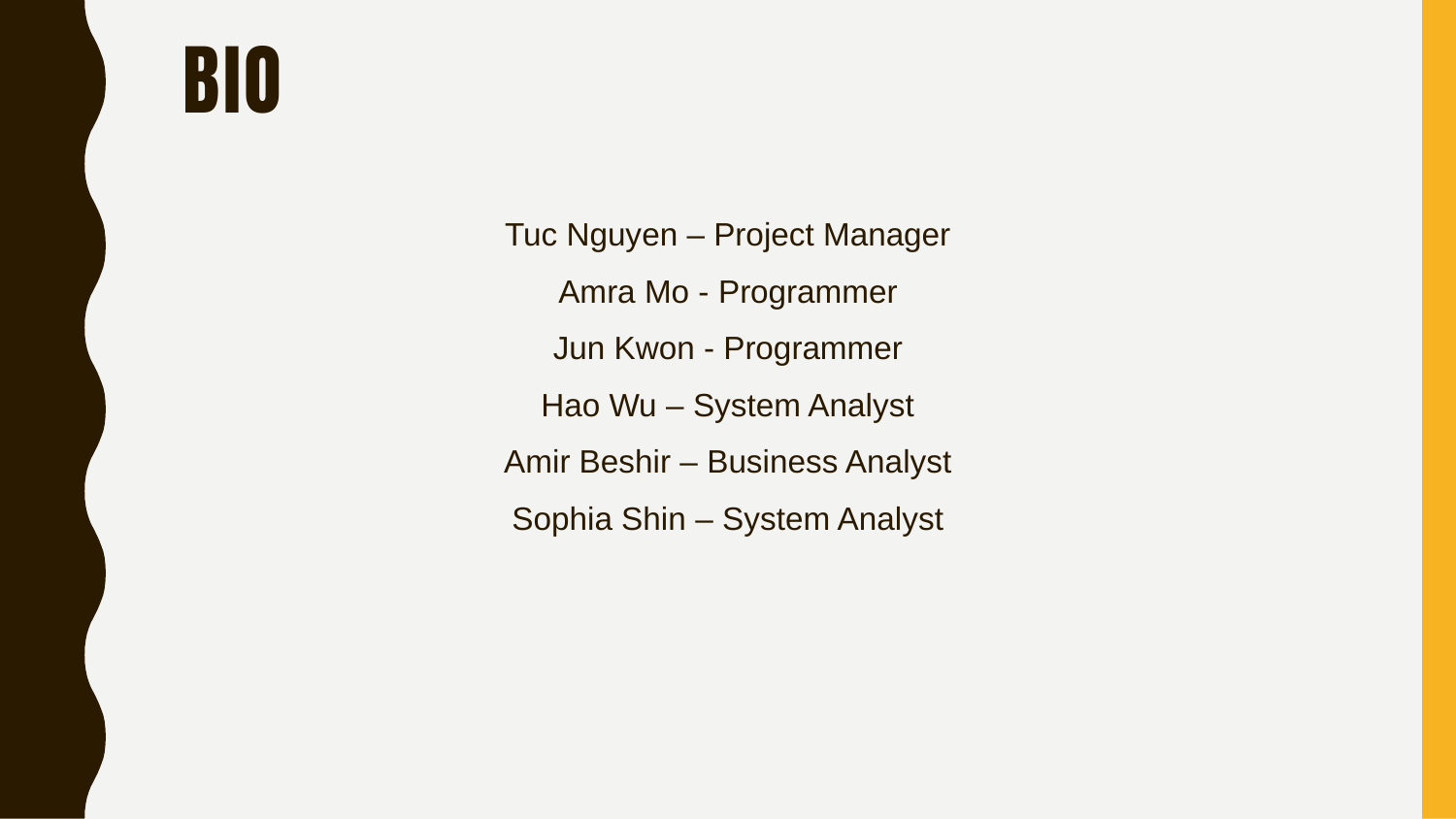

# Bio
Tuc Nguyen – Project Manager
Amra Mo - Programmer
Jun Kwon - Programmer
Hao Wu – System Analyst
Amir Beshir – Business Analyst
Sophia Shin – System Analyst